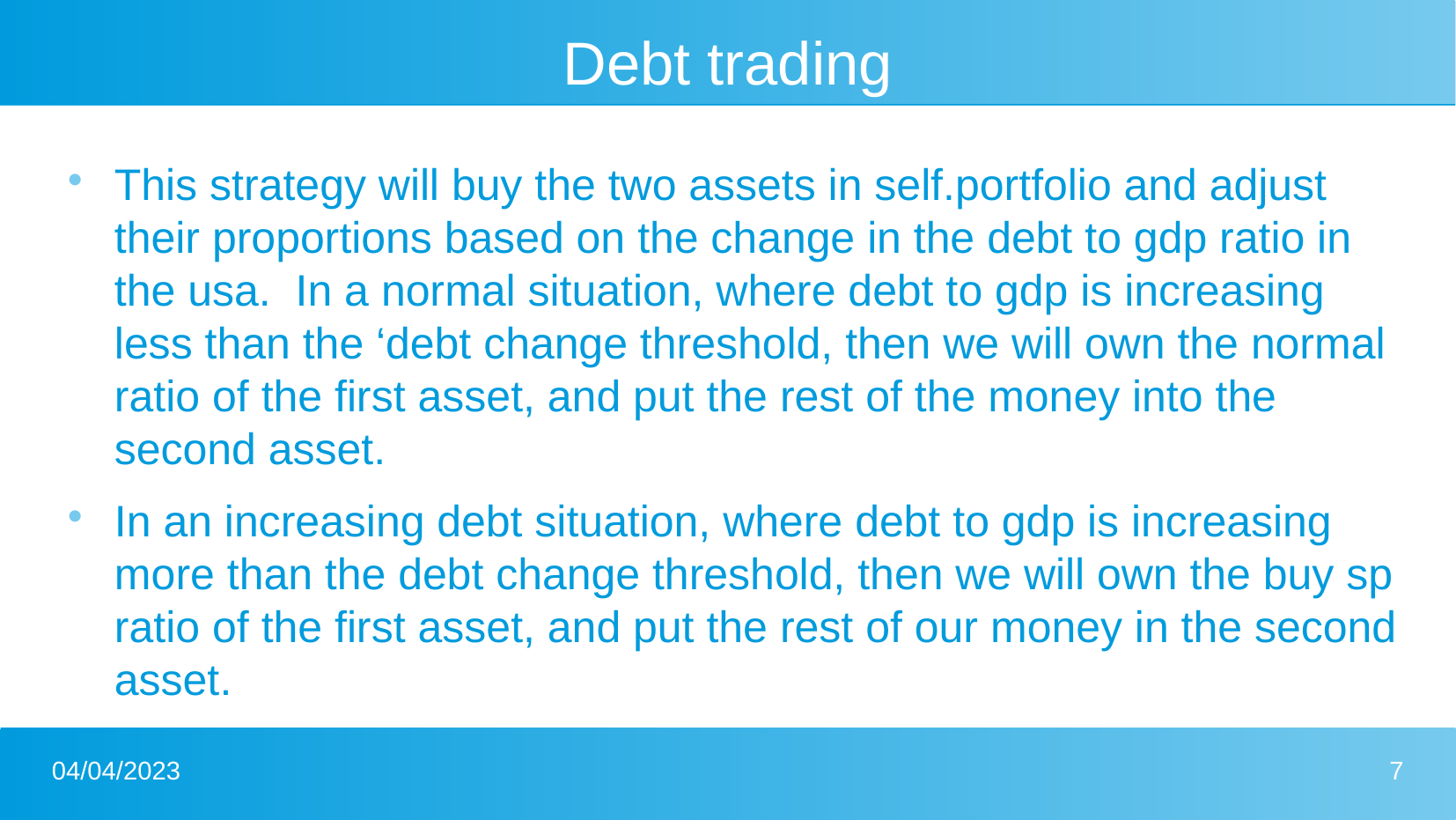

# Debt trading
This strategy will buy the two assets in self.portfolio and adjust their proportions based on the change in the debt to gdp ratio in the usa.  In a normal situation, where debt to gdp is increasing less than the ‘debt change threshold, then we will own the normal ratio of the first asset, and put the rest of the money into the second asset.
In an increasing debt situation, where debt to gdp is increasing more than the debt change threshold, then we will own the buy sp ratio of the first asset, and put the rest of our money in the second asset.
04/04/2023
7